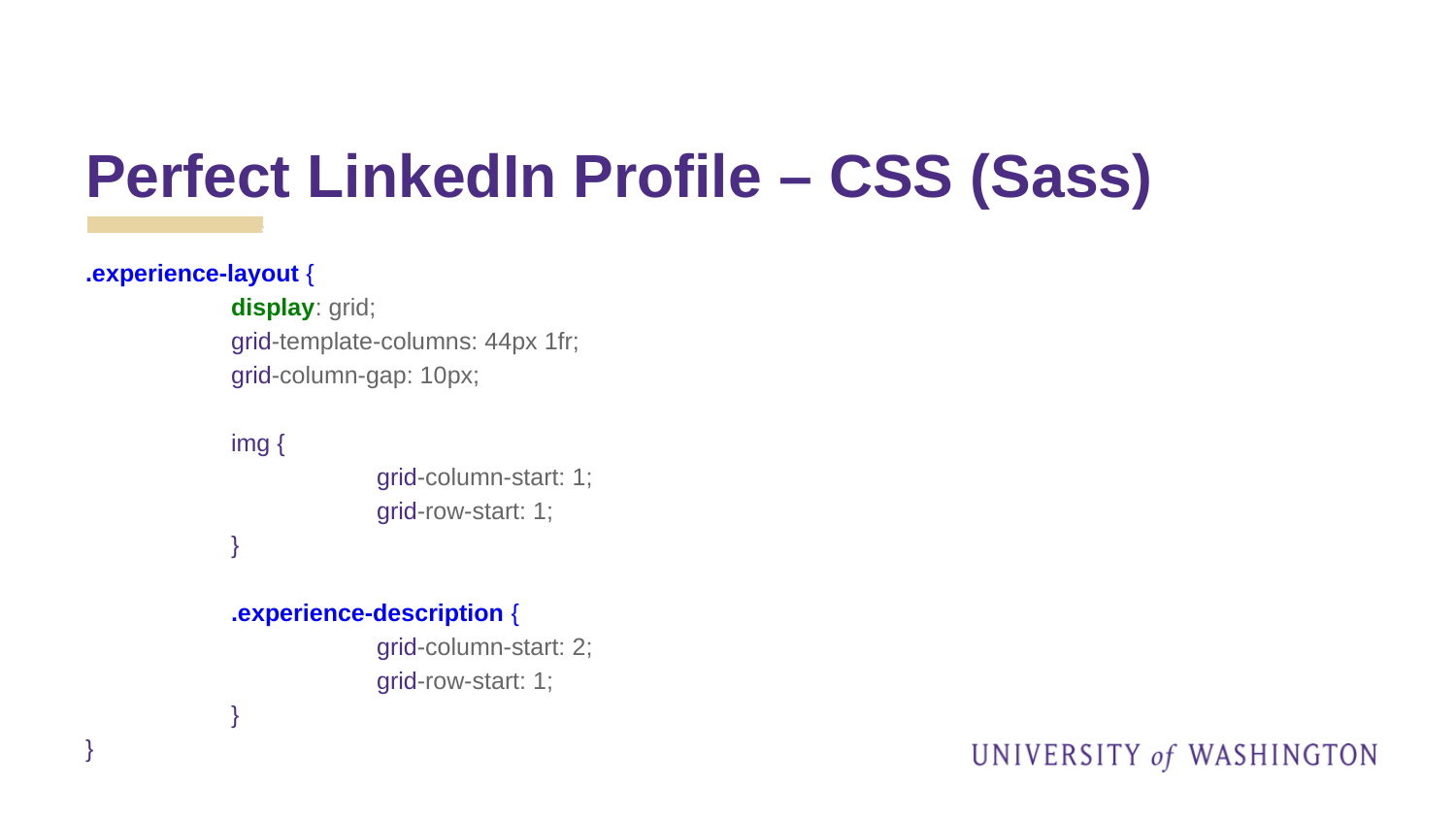

# Perfect LinkedIn Profile – CSS (Sass)
.experience-layout {
	display: grid;
	grid-template-columns: 44px 1fr;
	grid-column-gap: 10px;

	img {
		grid-column-start: 1;
		grid-row-start: 1;
	}

	.experience-description {
		grid-column-start: 2;
		grid-row-start: 1;
	}
}